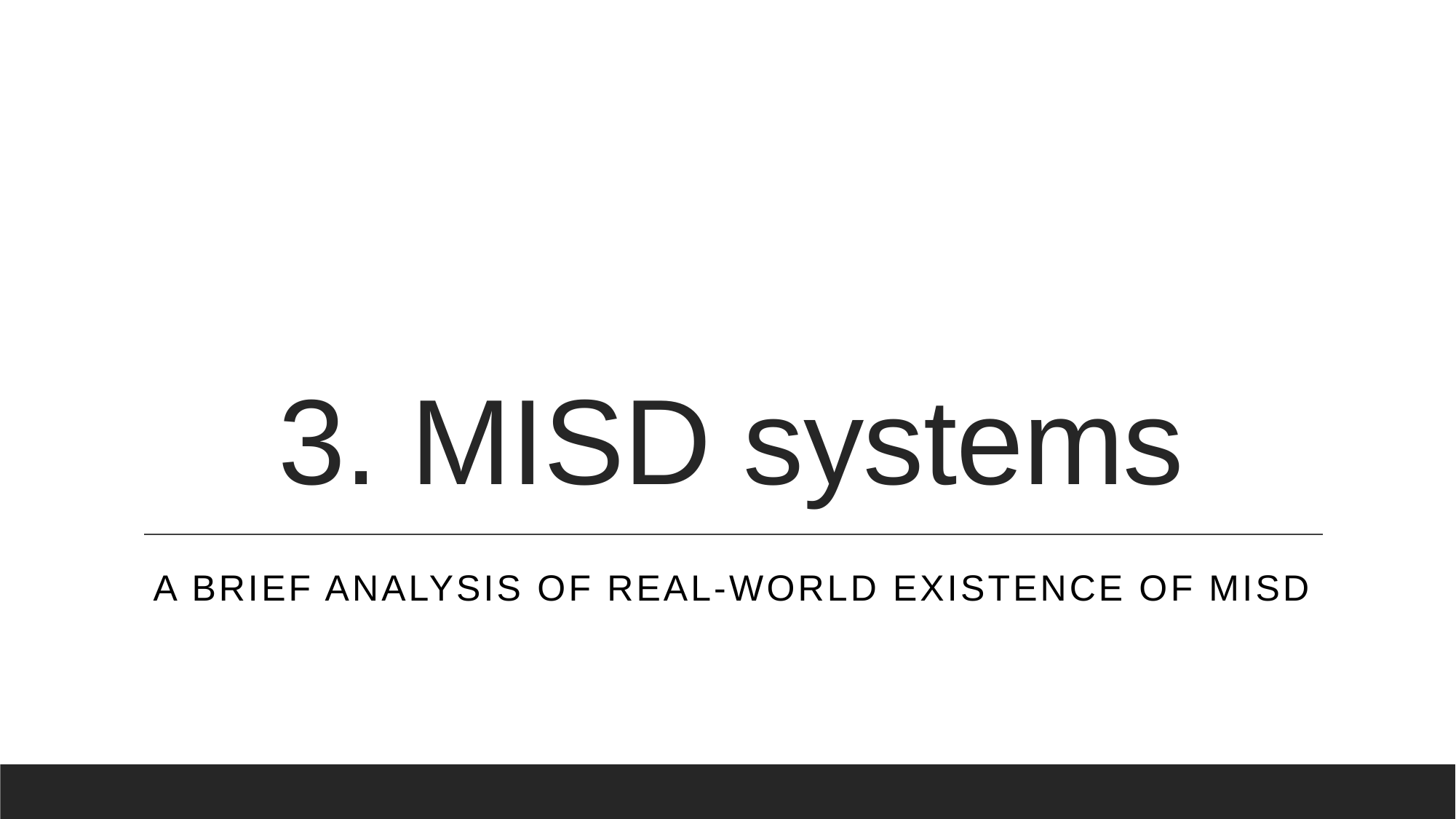

# 3. MISD systems
A brief analysis of real-world existence of MISd